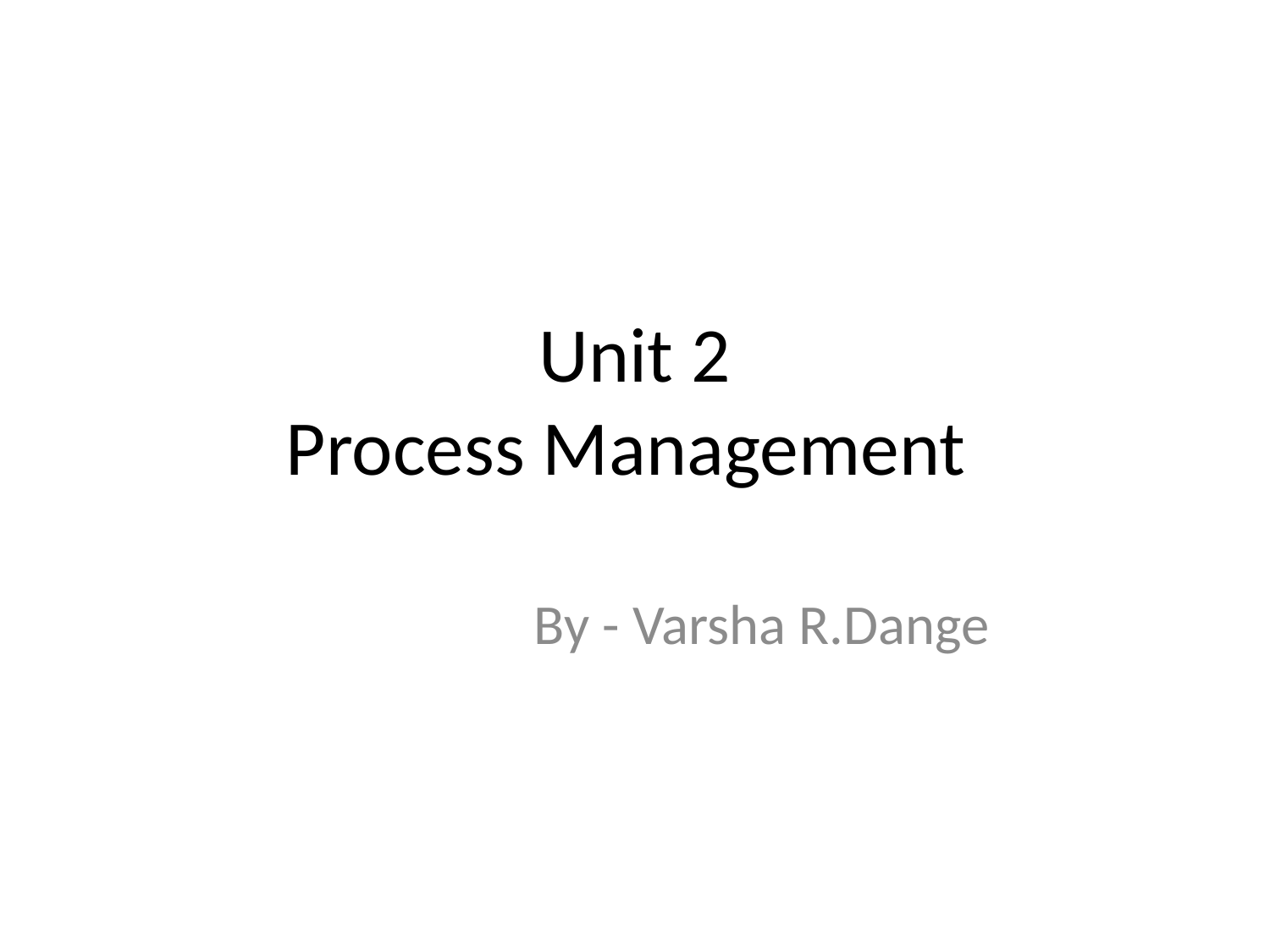

# Unit 2 Process Management
By - Varsha R.Dange